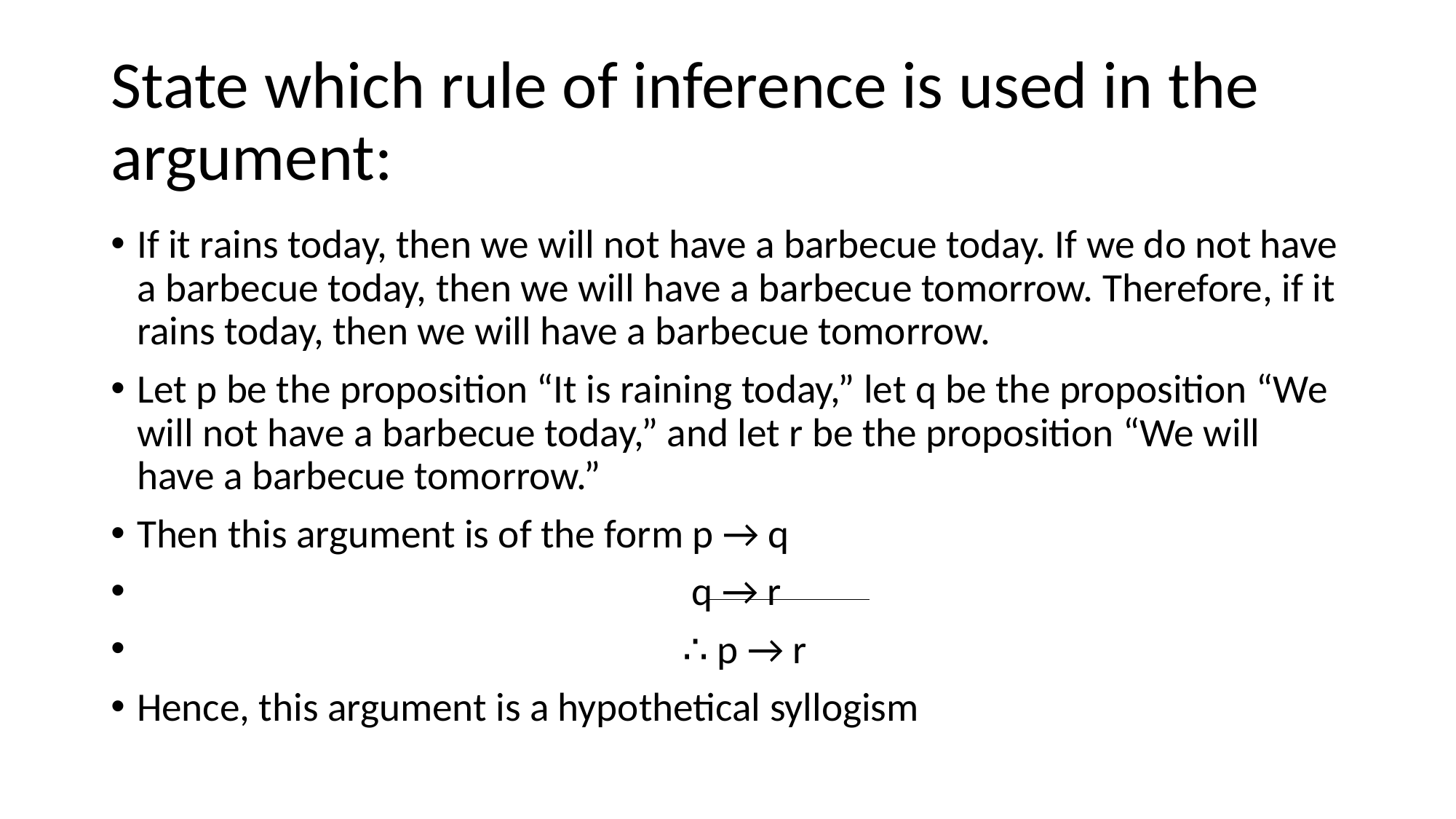

# State which rule of inference is used in the argument:
If it rains today, then we will not have a barbecue today. If we do not have a barbecue today, then we will have a barbecue tomorrow. Therefore, if it rains today, then we will have a barbecue tomorrow.
Let p be the proposition “It is raining today,” let q be the proposition “We will not have a barbecue today,” and let r be the proposition “We will have a barbecue tomorrow.”
Then this argument is of the form p → q
                                                             q → r
                                                            ∴ p → r
Hence, this argument is a hypothetical syllogism